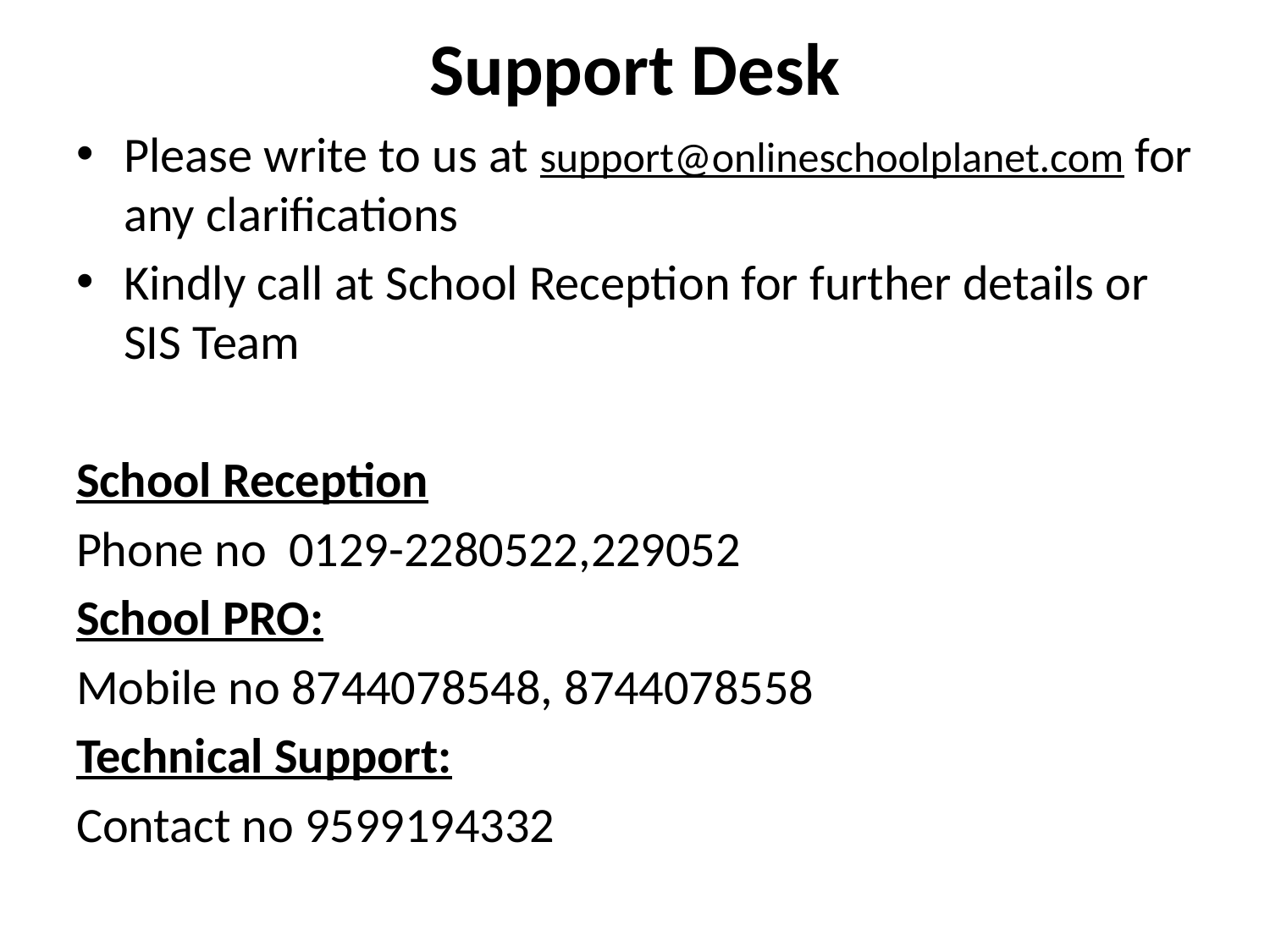

# Support Desk
Please write to us at support@onlineschoolplanet.com for any clarifications
Kindly call at School Reception for further details or SIS Team

School Reception
Phone no  0129-2280522,229052
School PRO:
Mobile no 8744078548, 8744078558
Technical Support:
Contact no 9599194332